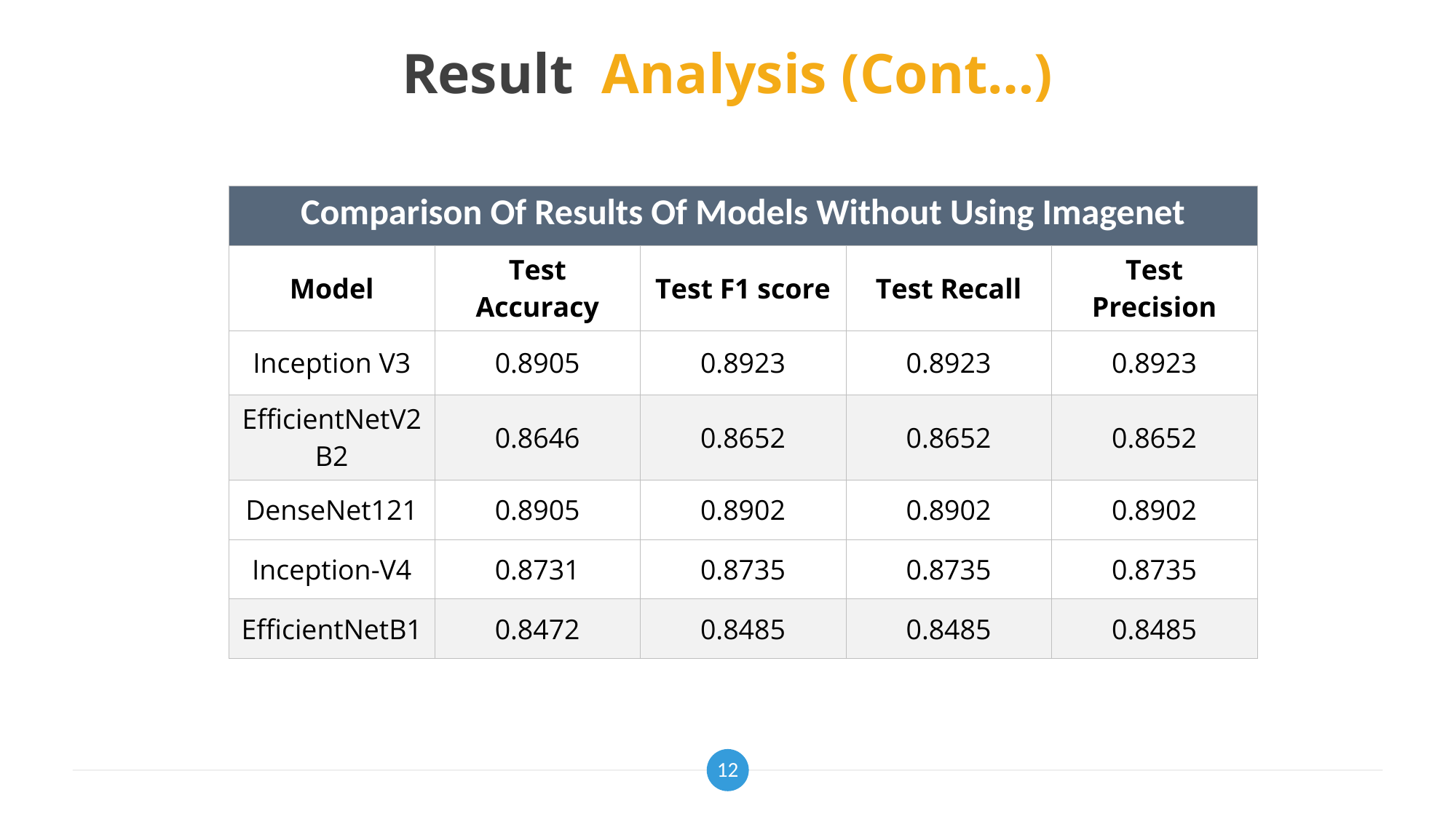

# Result  Analysis (Cont…)
| Comparison Of Results Of Models Without Using Imagenet |  |  |  |  |
| --- | --- | --- | --- | --- |
| Model | Test Accuracy | Test F1 score | Test Recall | Test Precision |
| Inception V3 | 0.8905 | 0.8923 | 0.8923 | 0.8923 |
| EfficientNetV2B2 | 0.8646 | 0.8652 | 0.8652 | 0.8652 |
| DenseNet121 | 0.8905 | 0.8902 | 0.8902 | 0.8902 |
| Inception-V4 | 0.8731 | 0.8735 | 0.8735 | 0.8735 |
| EfficientNetB1 | 0.8472 | 0.8485 | 0.8485 | 0.8485 |
12